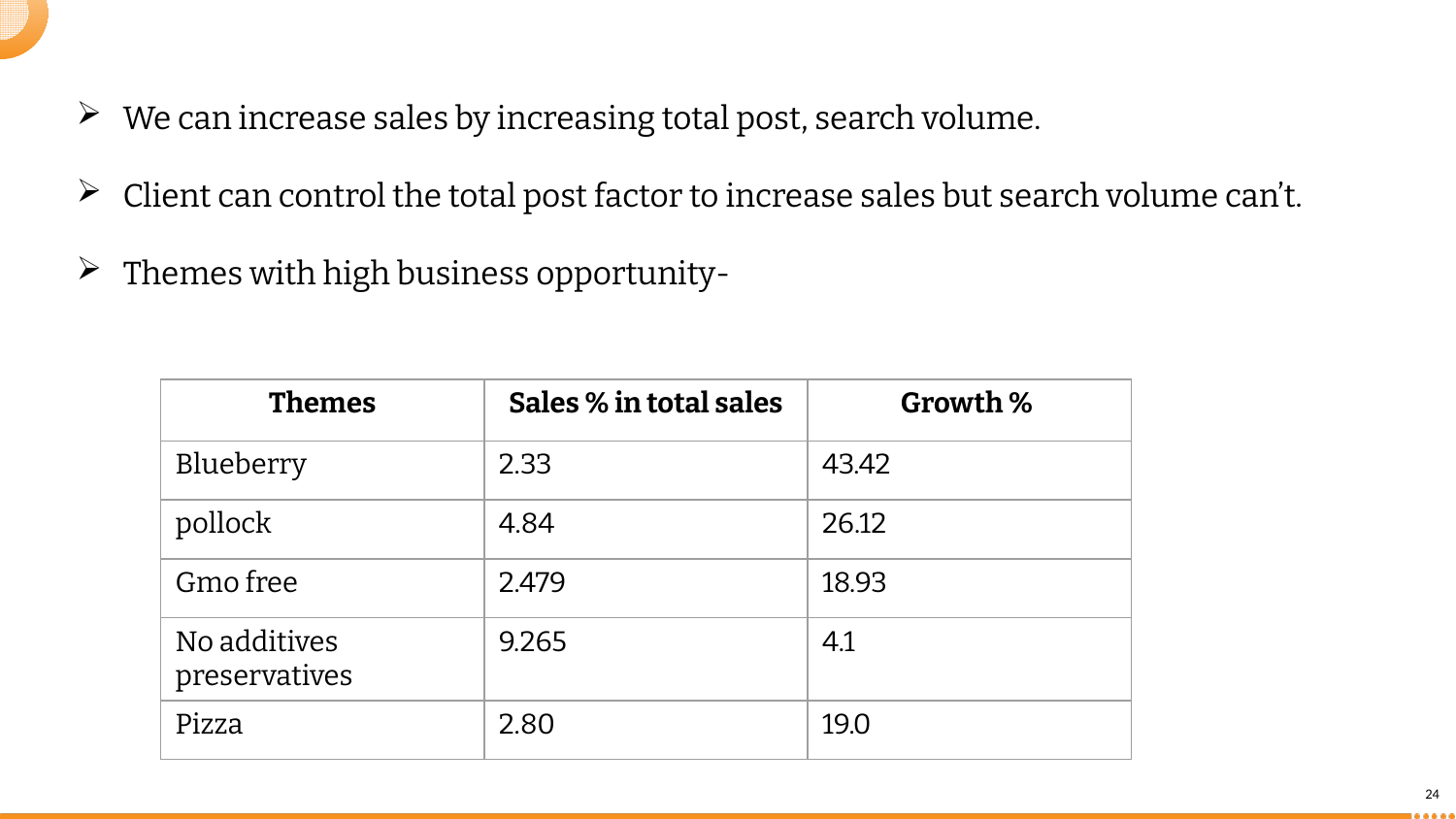

We can increase sales by increasing total post, search volume.
Client can control the total post factor to increase sales but search volume can’t.
Themes with high business opportunity-
| Themes | Sales % in total sales | Growth % |
| --- | --- | --- |
| Blueberry | 2.33 | 43.42 |
| pollock | 4.84 | 26.12 |
| Gmo free | 2.479 | 18.93 |
| No additives preservatives | 9.265 | 4.1 |
| Pizza | 2.80 | 19.0 |